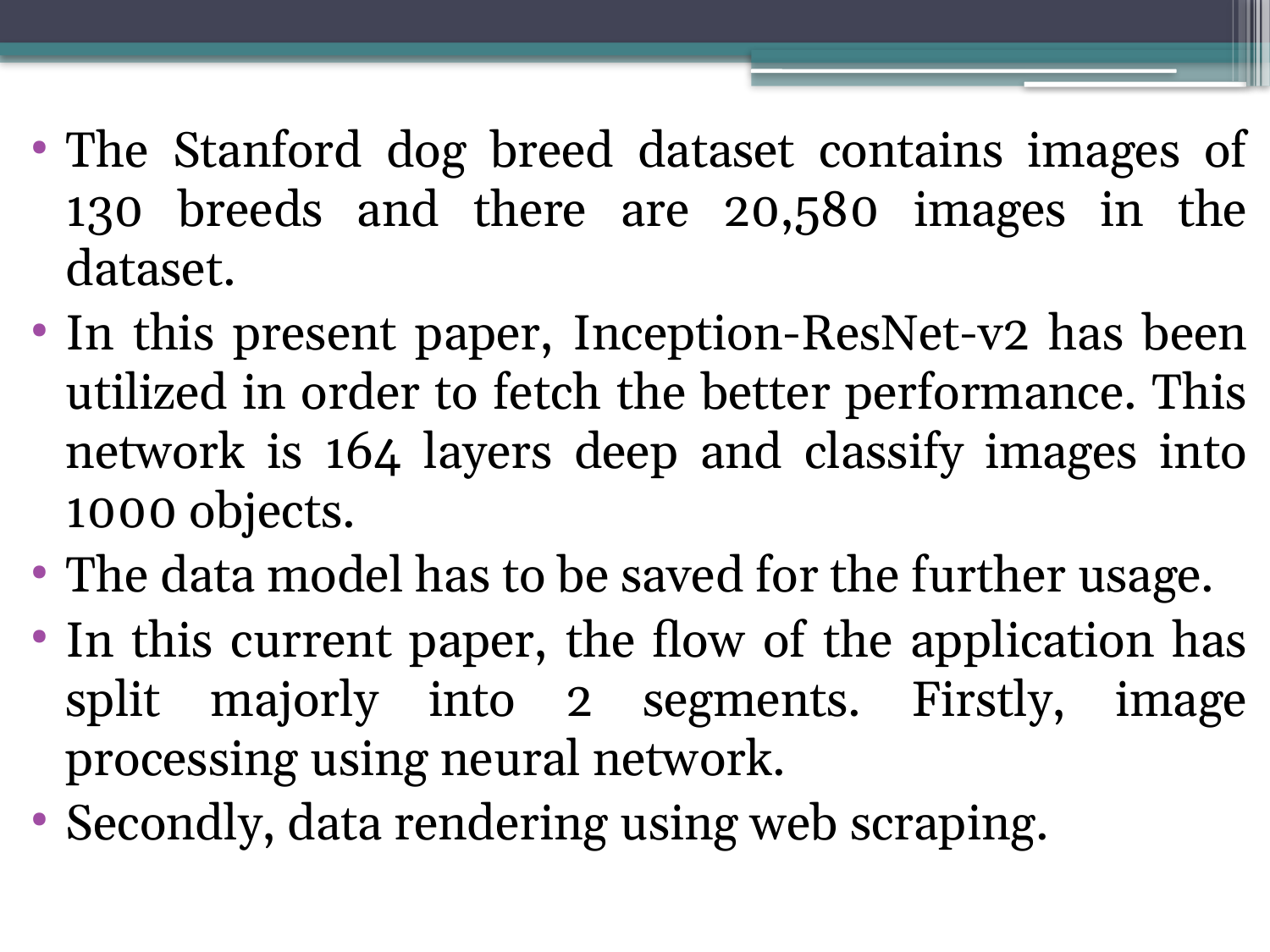

The Stanford dog breed dataset contains images of 130 breeds and there are 20,580 images in the dataset.
In this present paper, Inception-ResNet-v2 has been utilized in order to fetch the better performance. This network is 164 layers deep and classify images into 1000 objects.
The data model has to be saved for the further usage.
In this current paper, the flow of the application has split majorly into 2 segments. Firstly, image processing using neural network.
Secondly, data rendering using web scraping.